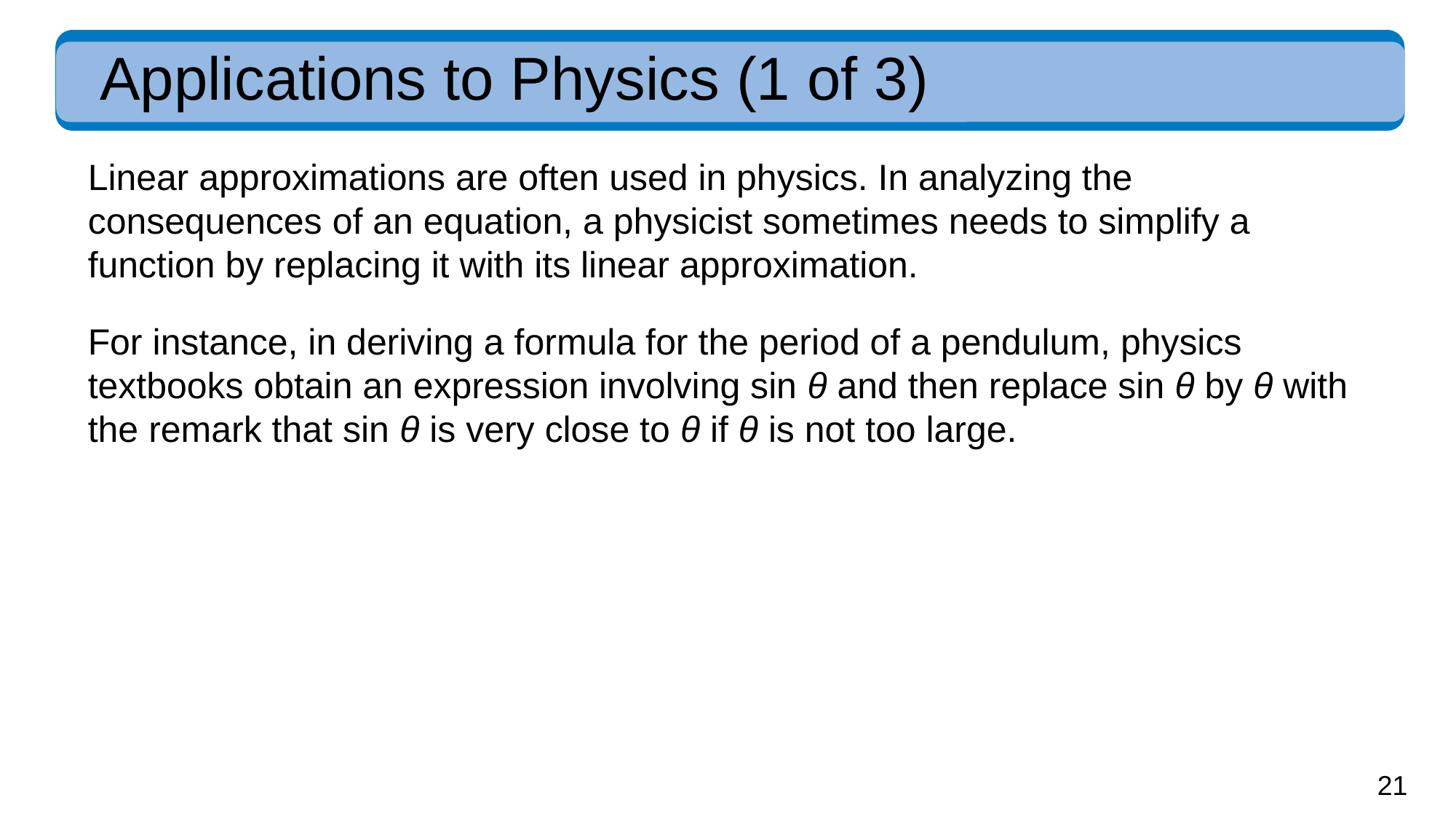

# Applications to Physics (1 of 3)
Linear approximations are often used in physics. In analyzing the consequences of an equation, a physicist sometimes needs to simplify a function by replacing it with its linear approximation.
For instance, in deriving a formula for the period of a pendulum, physics textbooks obtain an expression involving sin θ and then replace sin θ by θ with the remark that sin θ is very close to θ if θ is not too large.